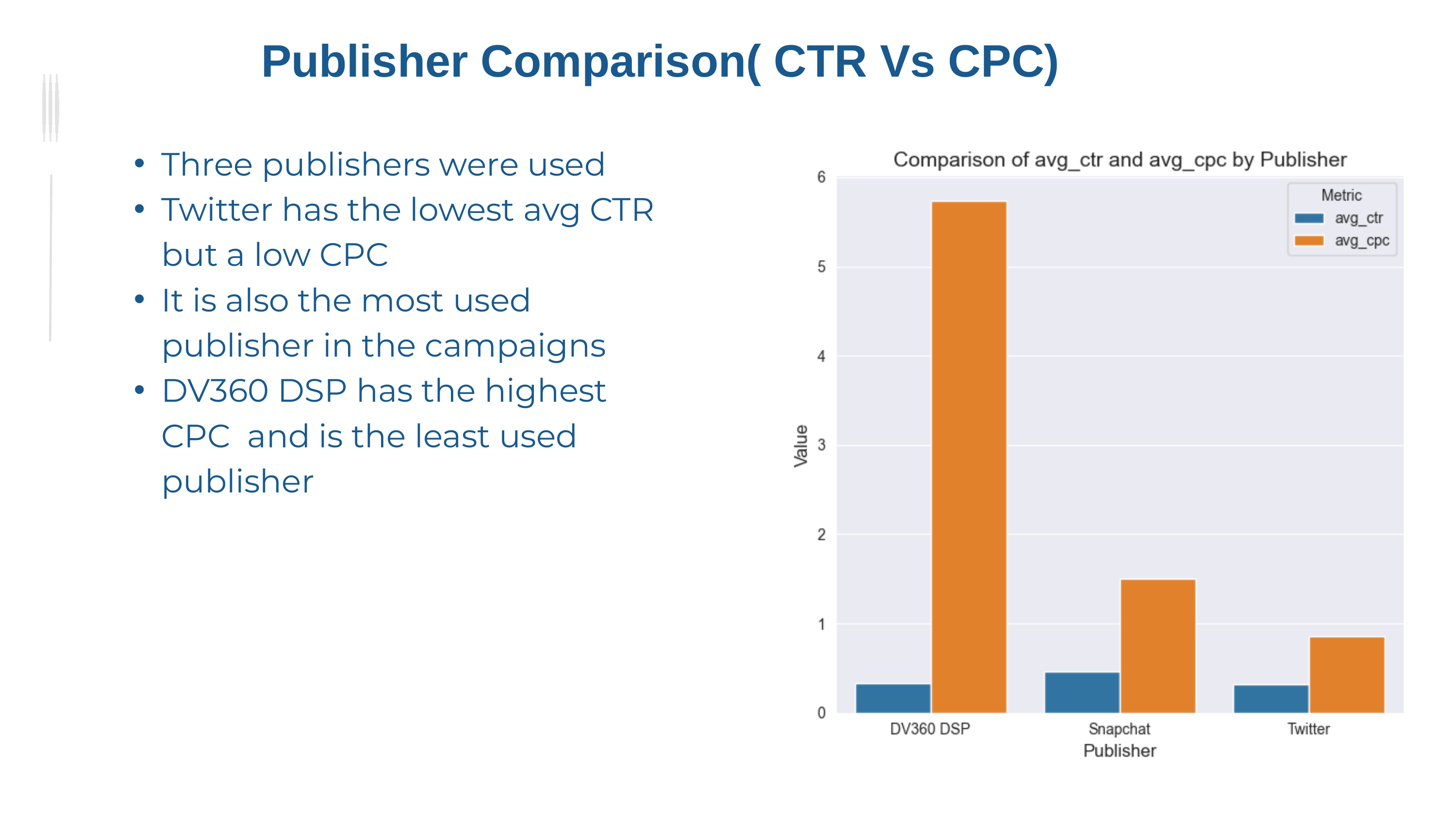

Publisher Comparison( CTR Vs CPC)

Three publishers were used
Twitter has the lowest avg CTR but a low CPC
It is also the most used publisher in the campaigns
DV360 DSP has the highest CPC  and is the least used publisher